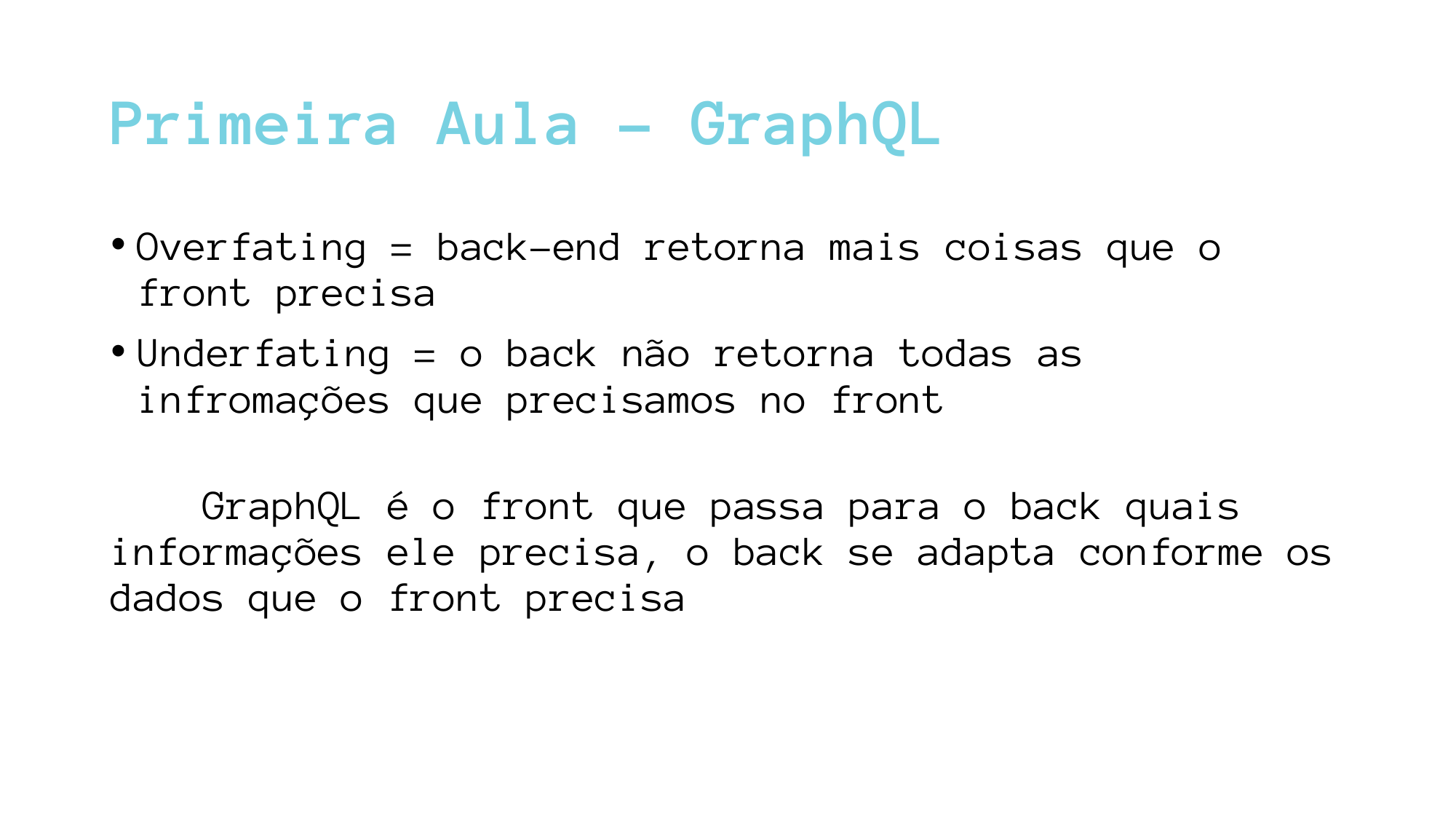

# Primeira Aula - GraphQL
Overfating = back-end retorna mais coisas que o front precisa
Underfating = o back não retorna todas as infromações que precisamos no front
    GraphQL é o front que passa para o back quais informações ele precisa, o back se adapta conforme os dados que o front precisa